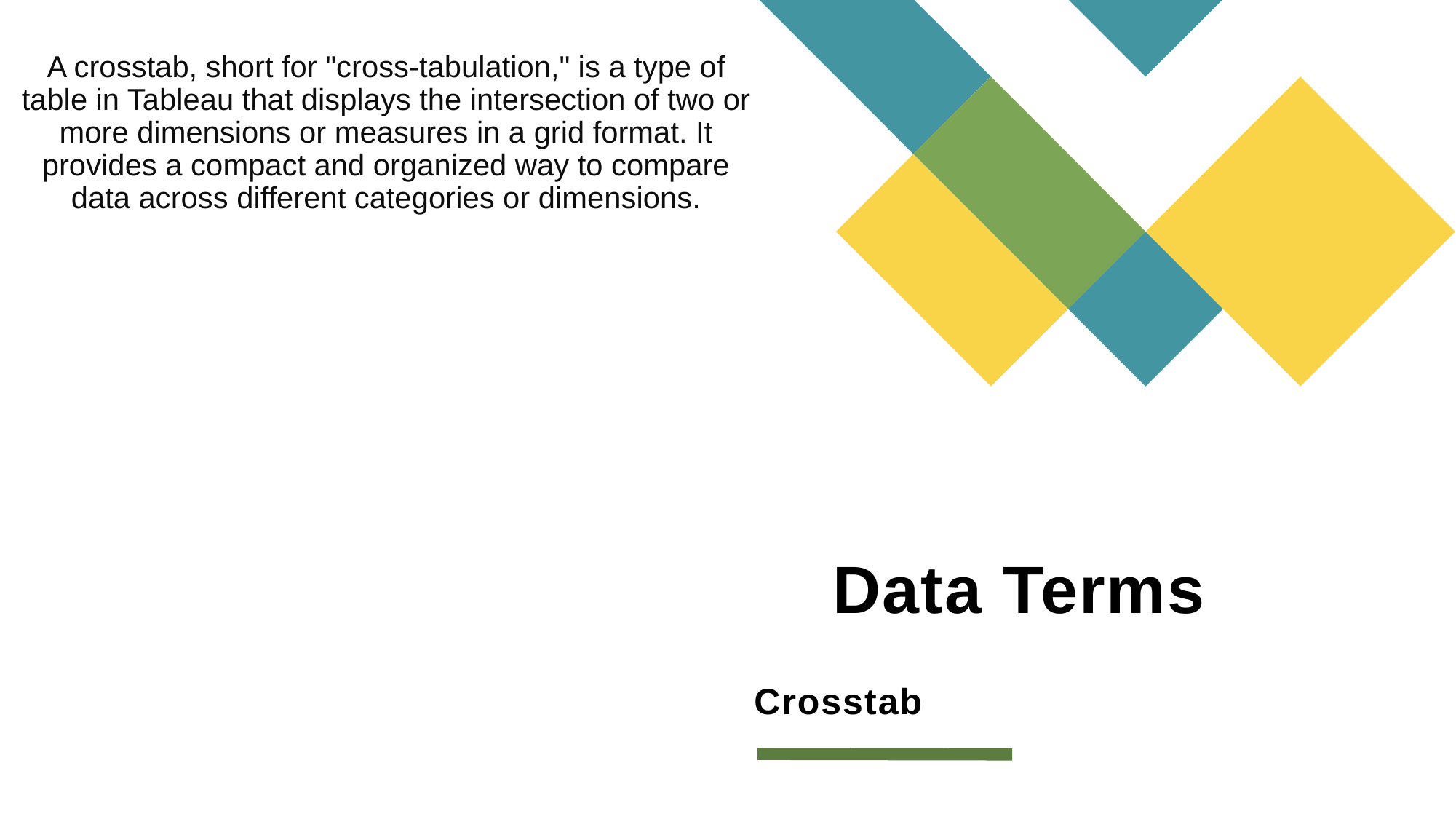

A crosstab, short for "cross-tabulation," is a type of table in Tableau that displays the intersection of two or more dimensions or measures in a grid format. It provides a compact and organized way to compare data across different categories or dimensions.
# Data Terms
Crosstab